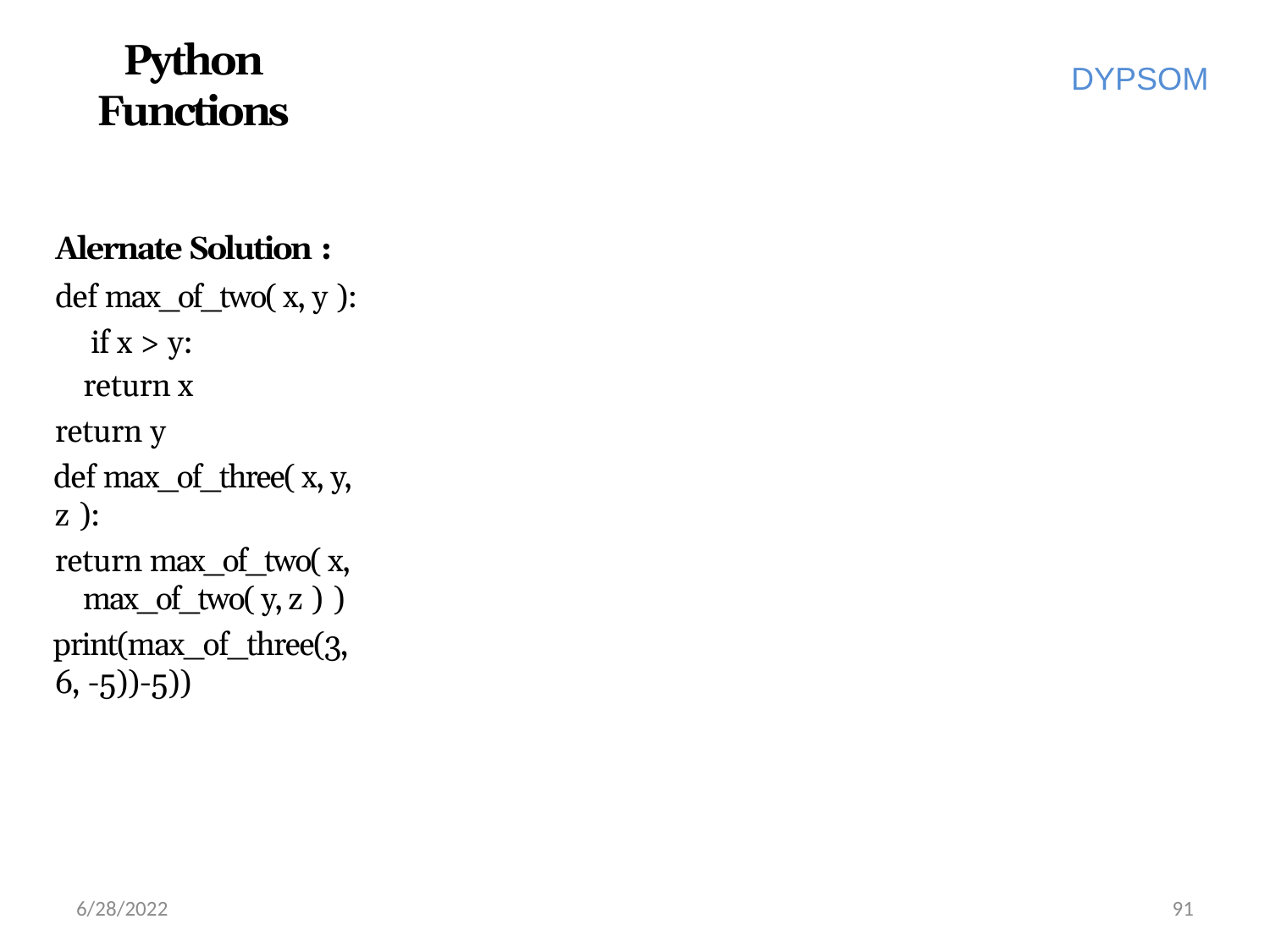

# Python Functions
DYPSOM
Alernate Solution :
def max_of_two( x, y ):  if x > y:
return x
return y
def max_of_three( x, y, z ):
return max_of_two( x, max_of_two( y, z ) )
print(max_of_three(3, 6, -5))-5))
6/28/2022
91